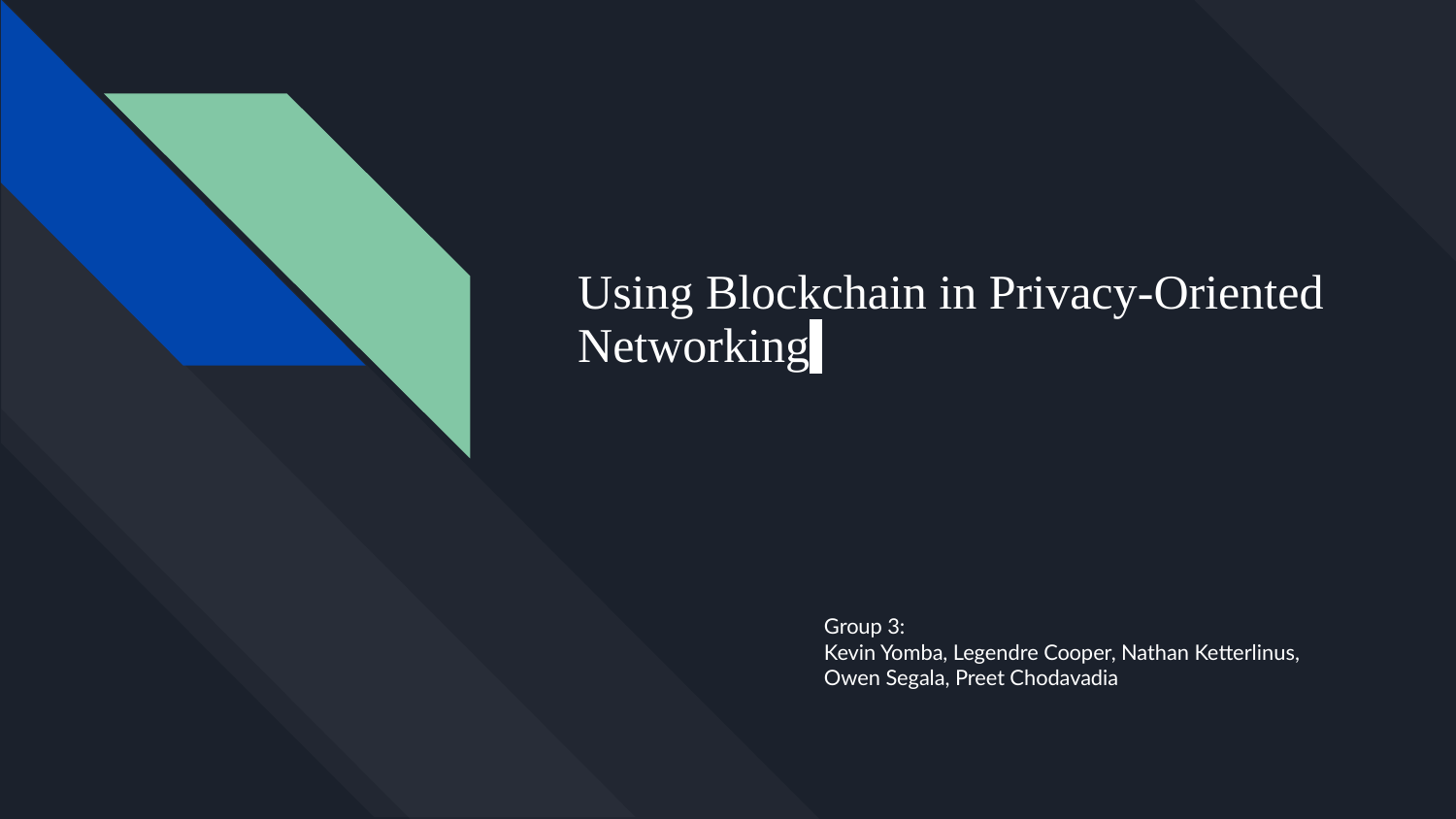

# Using Blockchain in Privacy-Oriented Networking
Group 3:
Kevin Yomba, Legendre Cooper, Nathan Ketterlinus, Owen Segala, Preet Chodavadia